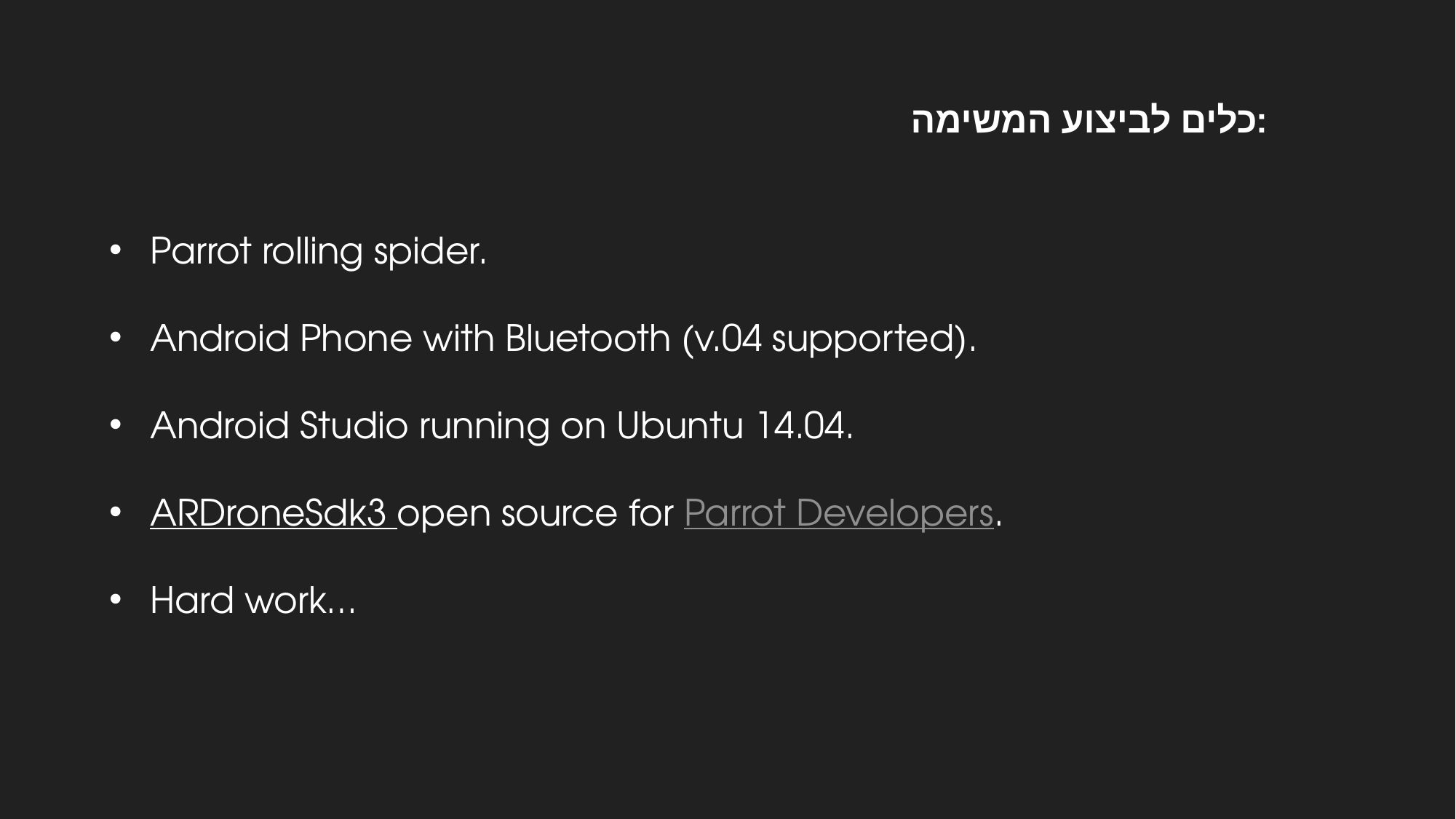

כלים לביצוע המשימה:

Parrot rolling spider.

Android Phone with Bluetooth (v.04 supported).

Android Studio running on Ubuntu 14.04.

ARDroneSdk3 open source for Parrot Developers.

Hard work…